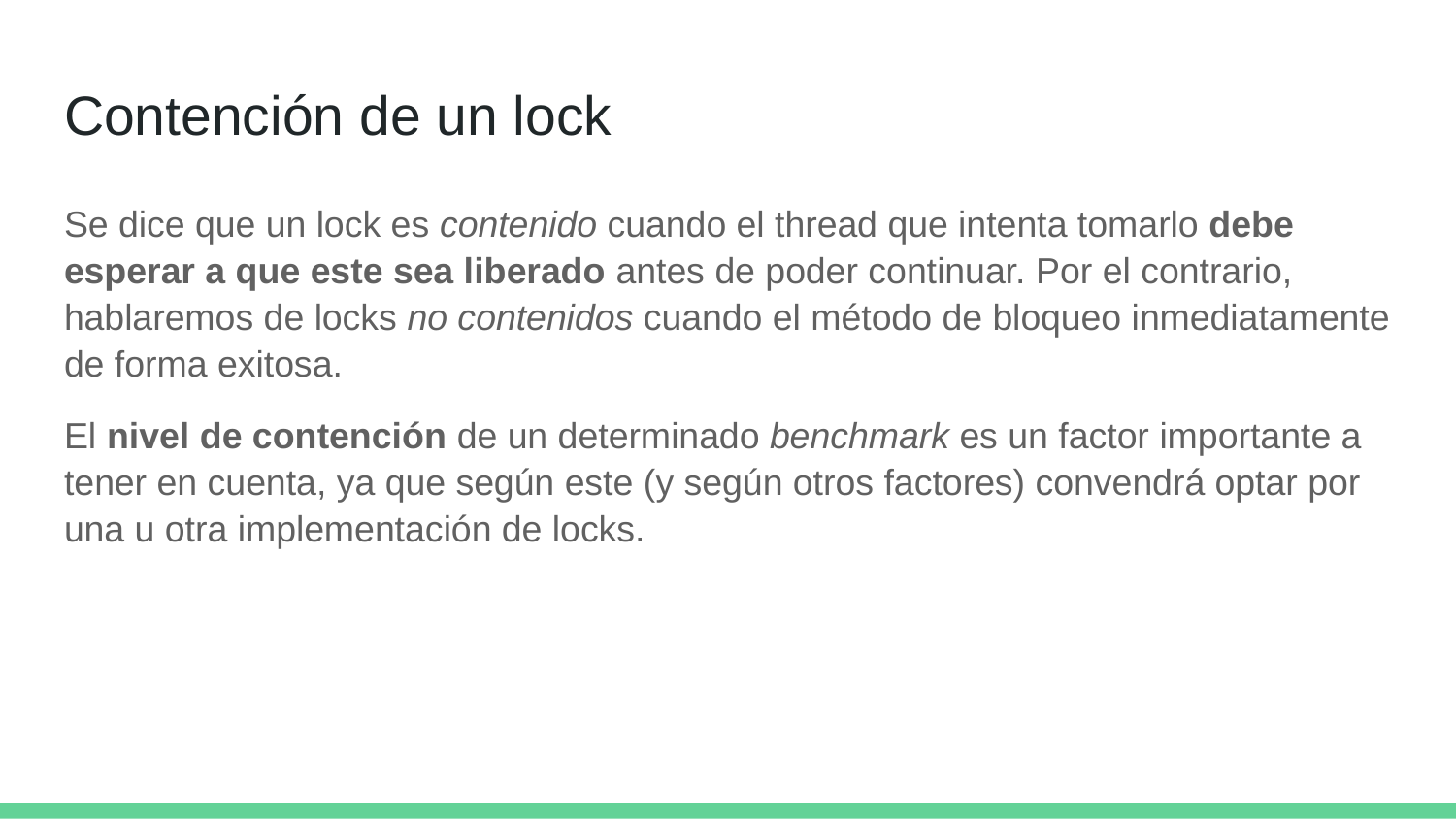

# Contención de un lock
Se dice que un lock es contenido cuando el thread que intenta tomarlo debe esperar a que este sea liberado antes de poder continuar. Por el contrario, hablaremos de locks no contenidos cuando el método de bloqueo inmediatamente de forma exitosa.
El nivel de contención de un determinado benchmark es un factor importante a tener en cuenta, ya que según este (y según otros factores) convendrá optar por una u otra implementación de locks.